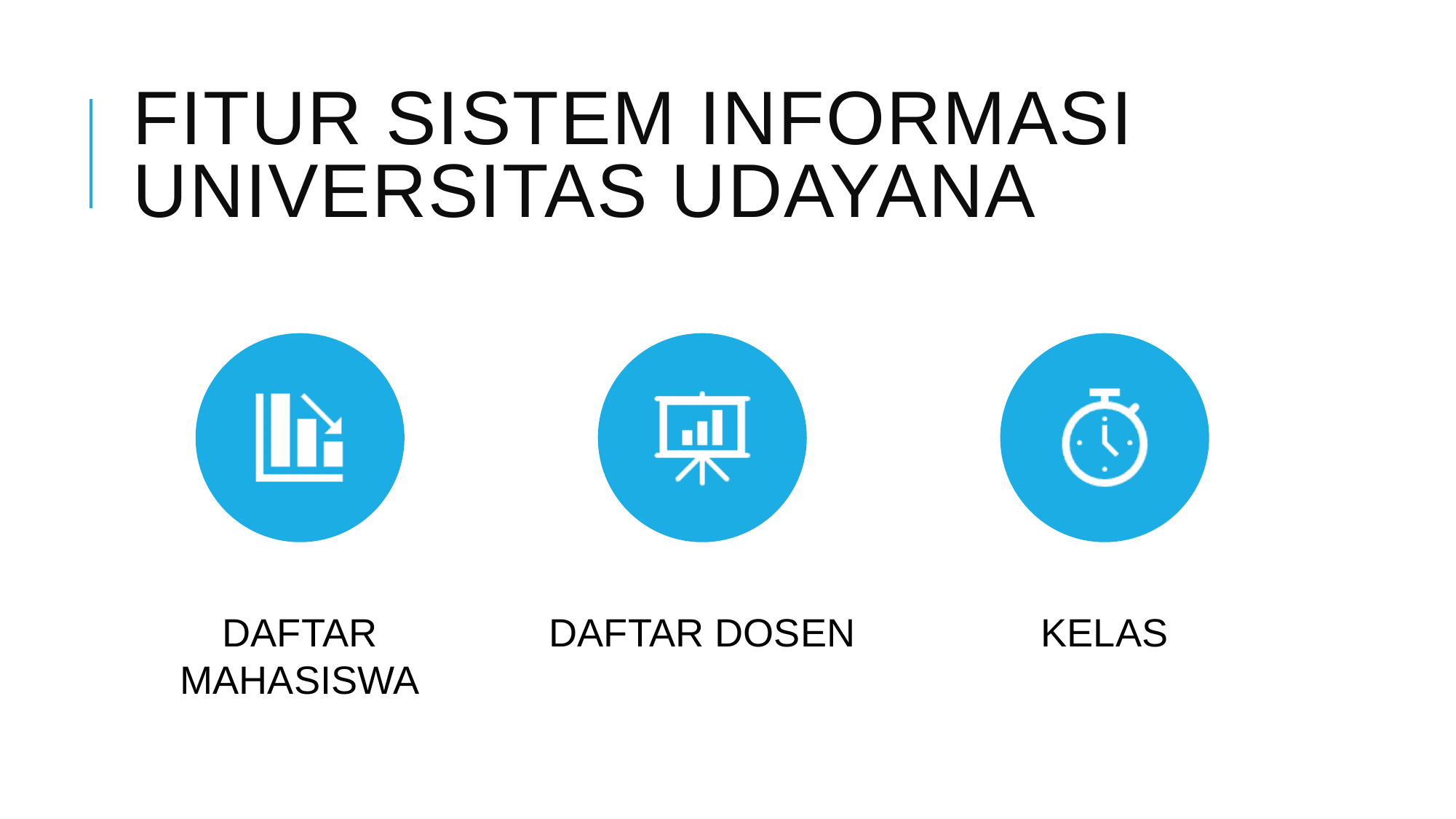

# FITUR SISTEM INFORMASI UNIVERSITAS UDAYANA
DAFTAR MAHASISWA
DAFTAR DOSEN
KELAS